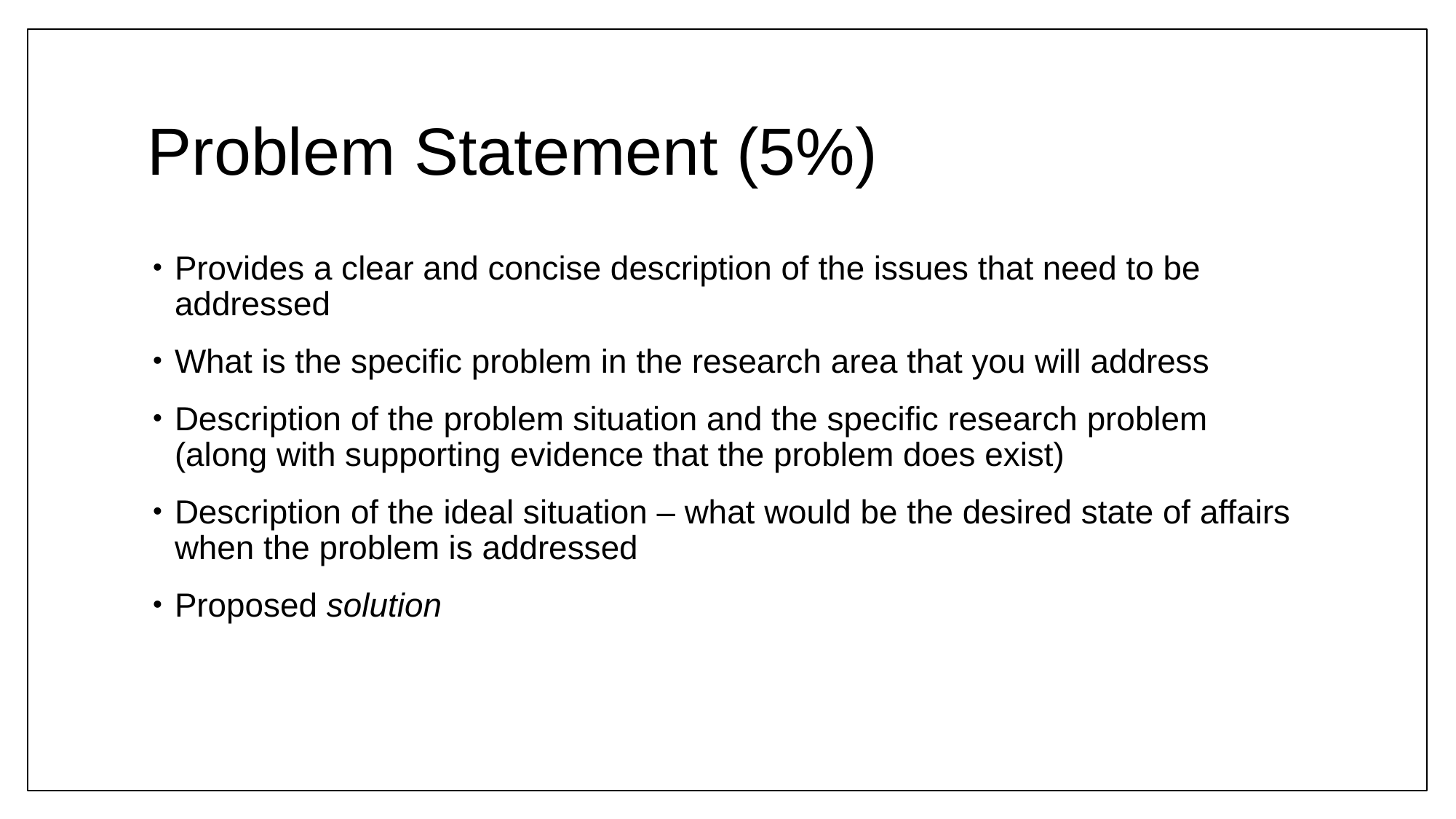

# Problem Statement (5%)
Provides a clear and concise description of the issues that need to be addressed
What is the specific problem in the research area that you will address
Description of the problem situation and the specific research problem (along with supporting evidence that the problem does exist)
Description of the ideal situation – what would be the desired state of affairs when the problem is addressed
Proposed solution